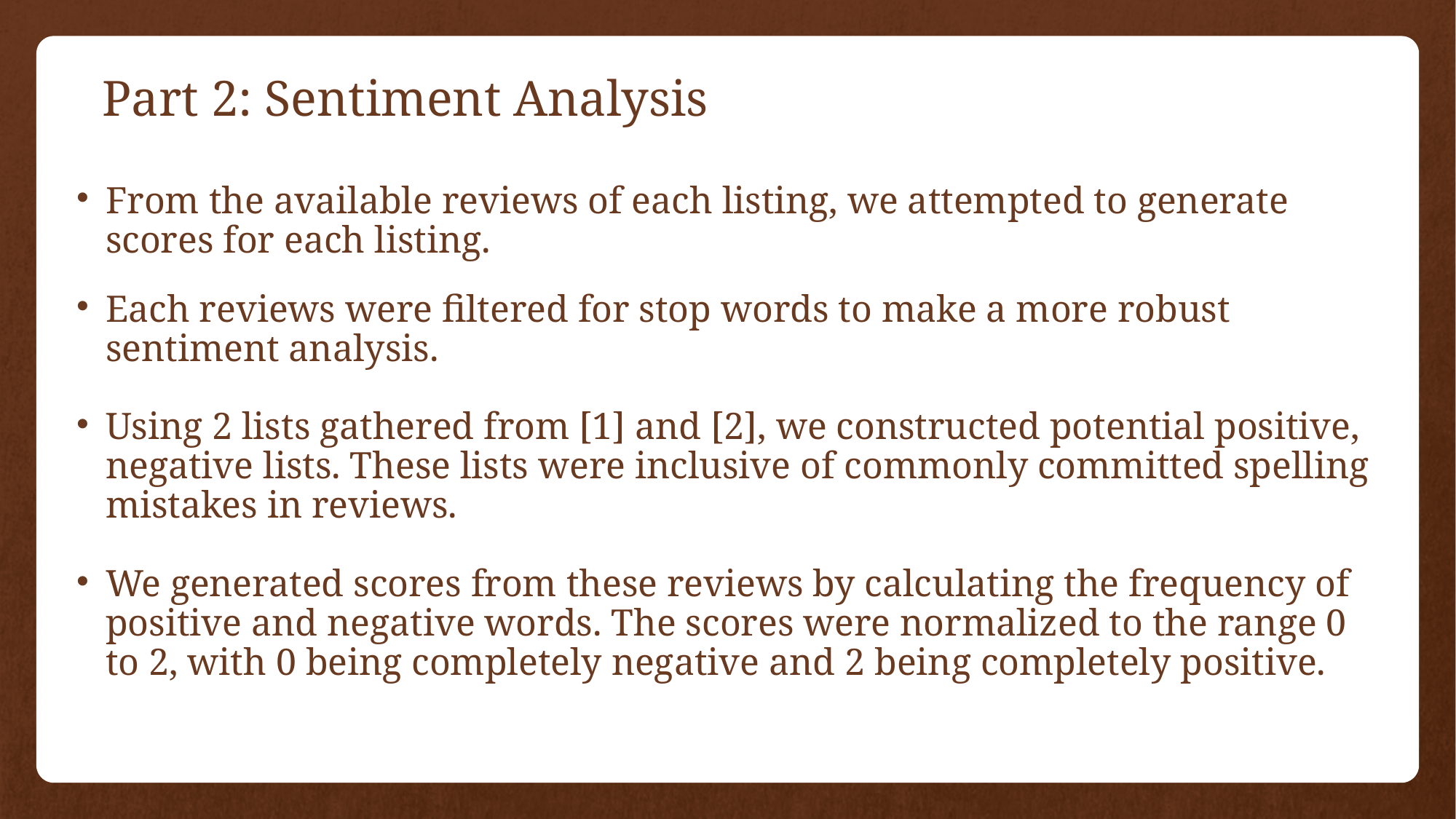

Part 2: Sentiment Analysis

From the available reviews of each listing, we attempted to generate scores for each listing.

Each reviews were filtered for stop words to make a more robust sentiment analysis.

Using 2 lists gathered from [1] and [2], we constructed potential positive, negative lists. These lists were inclusive of commonly committed spelling mistakes in reviews.

We generated scores from these reviews by calculating the frequency of positive and negative words. The scores were normalized to the range 0 to 2, with 0 being completely negative and 2 being completely positive.